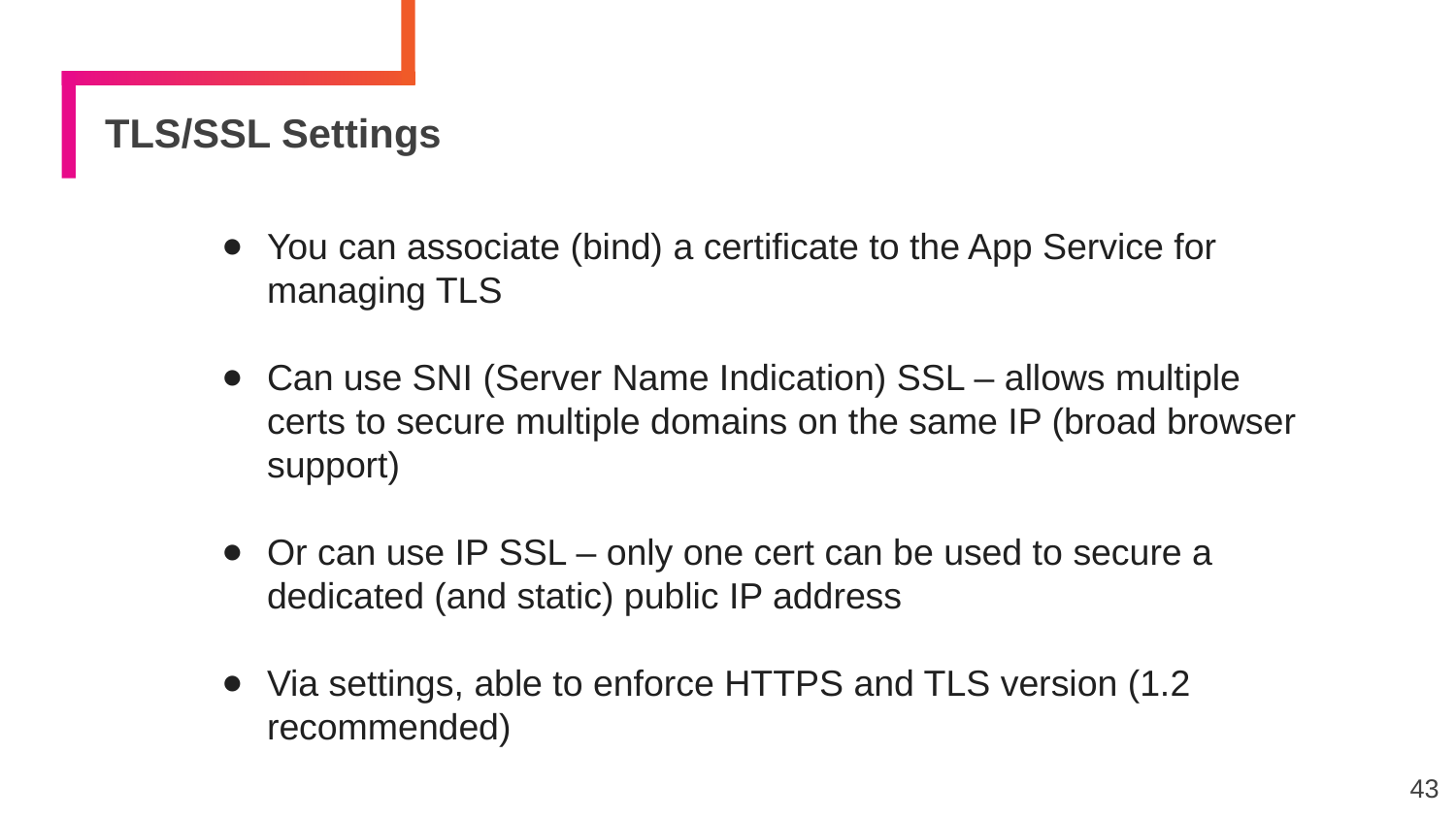

# TLS/SSL Settings
You can associate (bind) a certificate to the App Service for managing TLS

Can use SNI (Server Name Indication) SSL – allows multiple certs to secure multiple domains on the same IP (broad browser support)

Or can use IP SSL – only one cert can be used to secure a dedicated (and static) public IP address

Via settings, able to enforce HTTPS and TLS version (1.2 recommended)
43